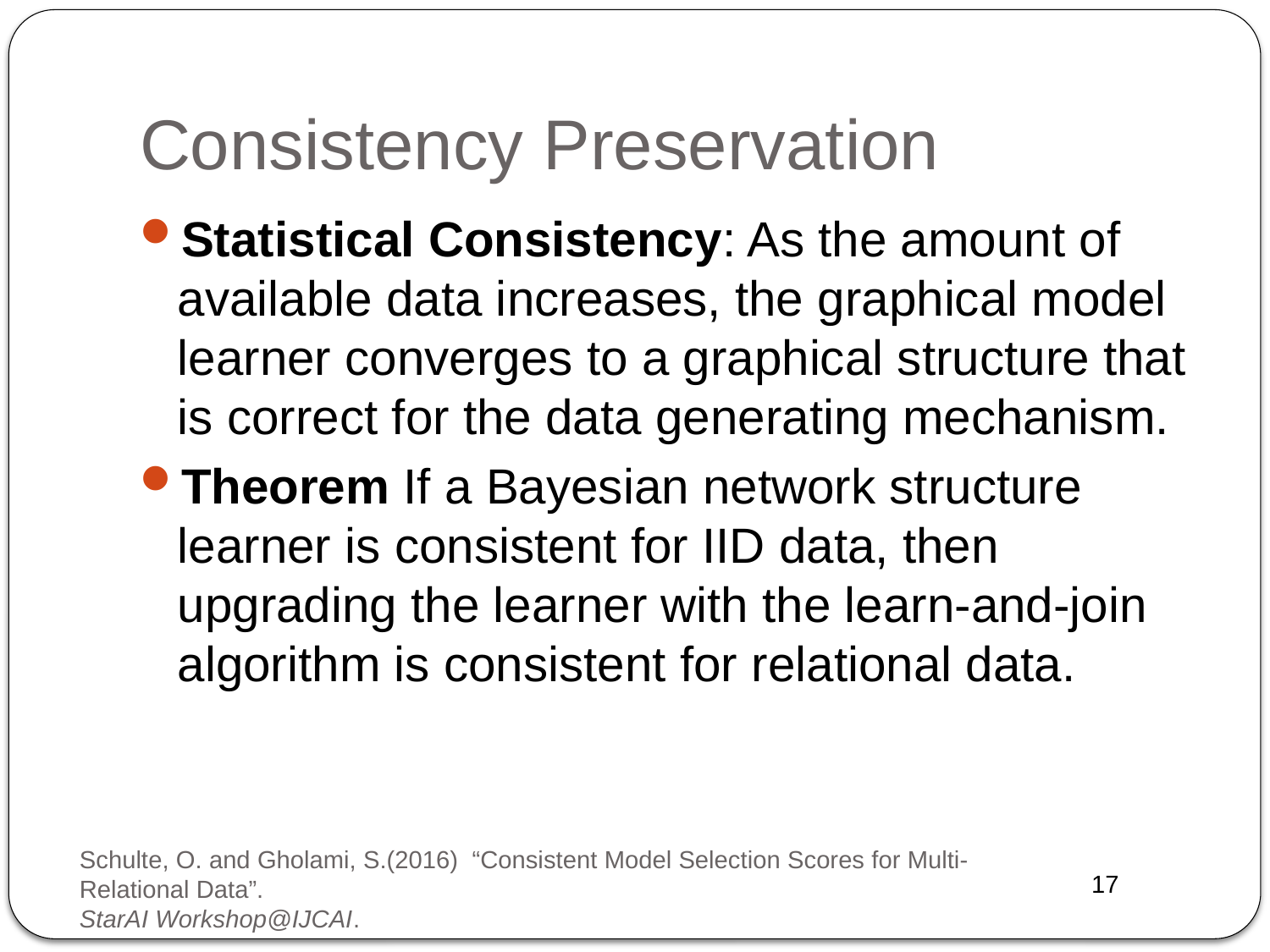

# Consistency Preservation
Statistical Consistency: As the amount of available data increases, the graphical model learner converges to a graphical structure that is correct for the data generating mechanism.
Theorem If a Bayesian network structure learner is consistent for IID data, then upgrading the learner with the learn-and-join algorithm is consistent for relational data.
Schulte, O. and Gholami, S.(2016)  “Consistent Model Selection Scores for Multi-Relational Data”.
StarAI Workshop@IJCAI.